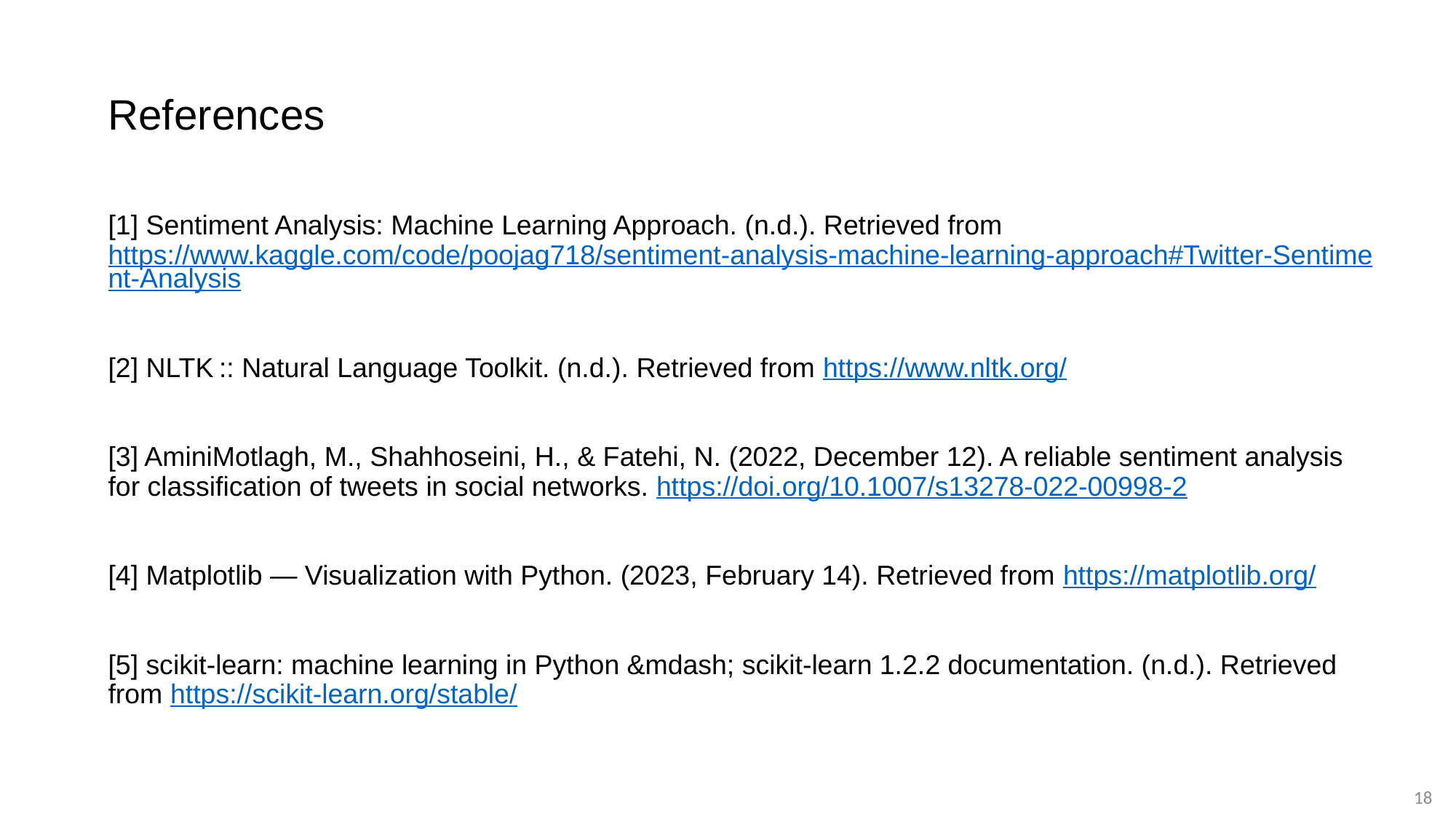

# References
[1] Sentiment Analysis: Machine Learning Approach. (n.d.). Retrieved from https://www.kaggle.com/code/poojag718/sentiment-analysis-machine-learning-approach#Twitter-Sentiment-Analysis

[2] NLTK :: Natural Language Toolkit. (n.d.). Retrieved from https://www.nltk.org/

[3] AminiMotlagh, M., Shahhoseini, H., & Fatehi, N. (2022, December 12). A reliable sentiment analysis for classification of tweets in social networks. https://doi.org/10.1007/s13278-022-00998-2

[4] Matplotlib — Visualization with Python. (2023, February 14). Retrieved from https://matplotlib.org/

[5] scikit-learn: machine learning in Python &mdash; scikit-learn 1.2.2 documentation. (n.d.). Retrieved from https://scikit-learn.org/stable/

18